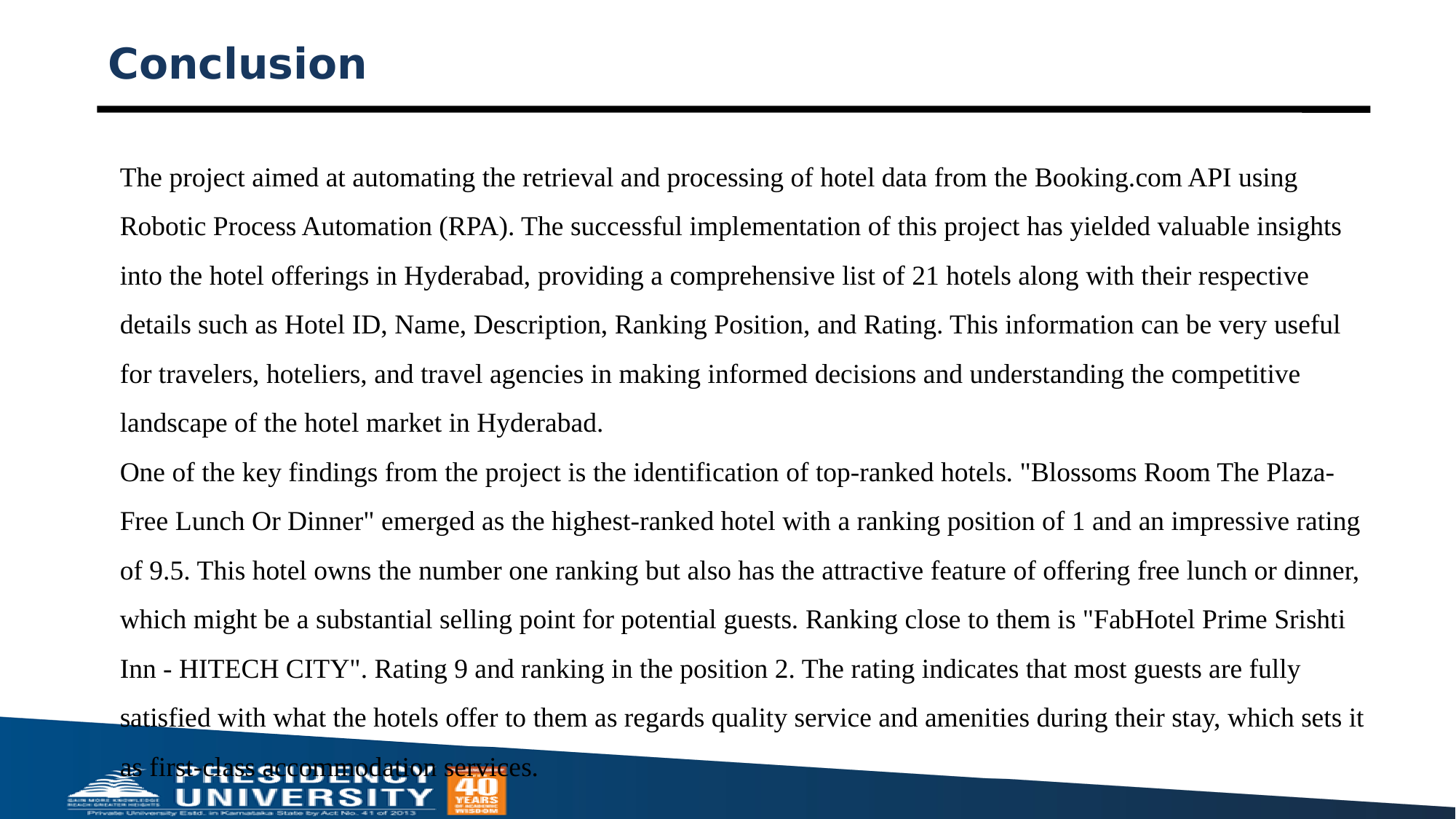

# Conclusion
The project aimed at automating the retrieval and processing of hotel data from the Booking.com API using Robotic Process Automation (RPA). The successful implementation of this project has yielded valuable insights into the hotel offerings in Hyderabad, providing a comprehensive list of 21 hotels along with their respective details such as Hotel ID, Name, Description, Ranking Position, and Rating. This information can be very useful for travelers, hoteliers, and travel agencies in making informed decisions and understanding the competitive landscape of the hotel market in Hyderabad.
One of the key findings from the project is the identification of top-ranked hotels. "Blossoms Room The Plaza- Free Lunch Or Dinner" emerged as the highest-ranked hotel with a ranking position of 1 and an impressive rating of 9.5. This hotel owns the number one ranking but also has the attractive feature of offering free lunch or dinner, which might be a substantial selling point for potential guests. Ranking close to them is "FabHotel Prime Srishti Inn - HITECH CITY". Rating 9 and ranking in the position 2. The rating indicates that most guests are fully satisfied with what the hotels offer to them as regards quality service and amenities during their stay, which sets it as first-class accommodation services.